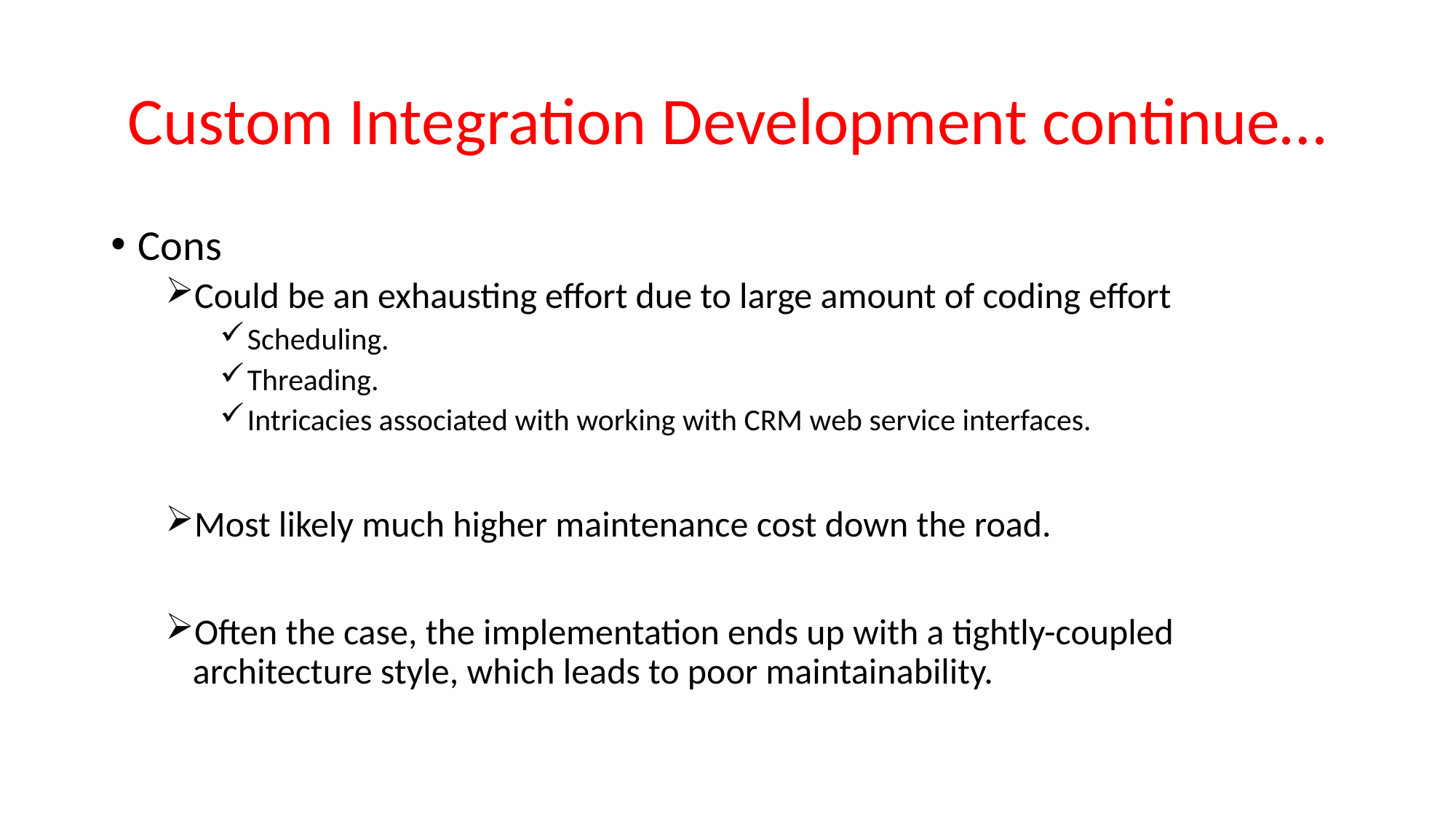

# Custom Integration Development continue…
Cons
Could be an exhausting effort due to large amount of coding effort
Scheduling.
Threading.
Intricacies associated with working with CRM web service interfaces.

Most likely much higher maintenance cost down the road.

Often the case, the implementation ends up with a tightly-coupled architecture style, which leads to poor maintainability.